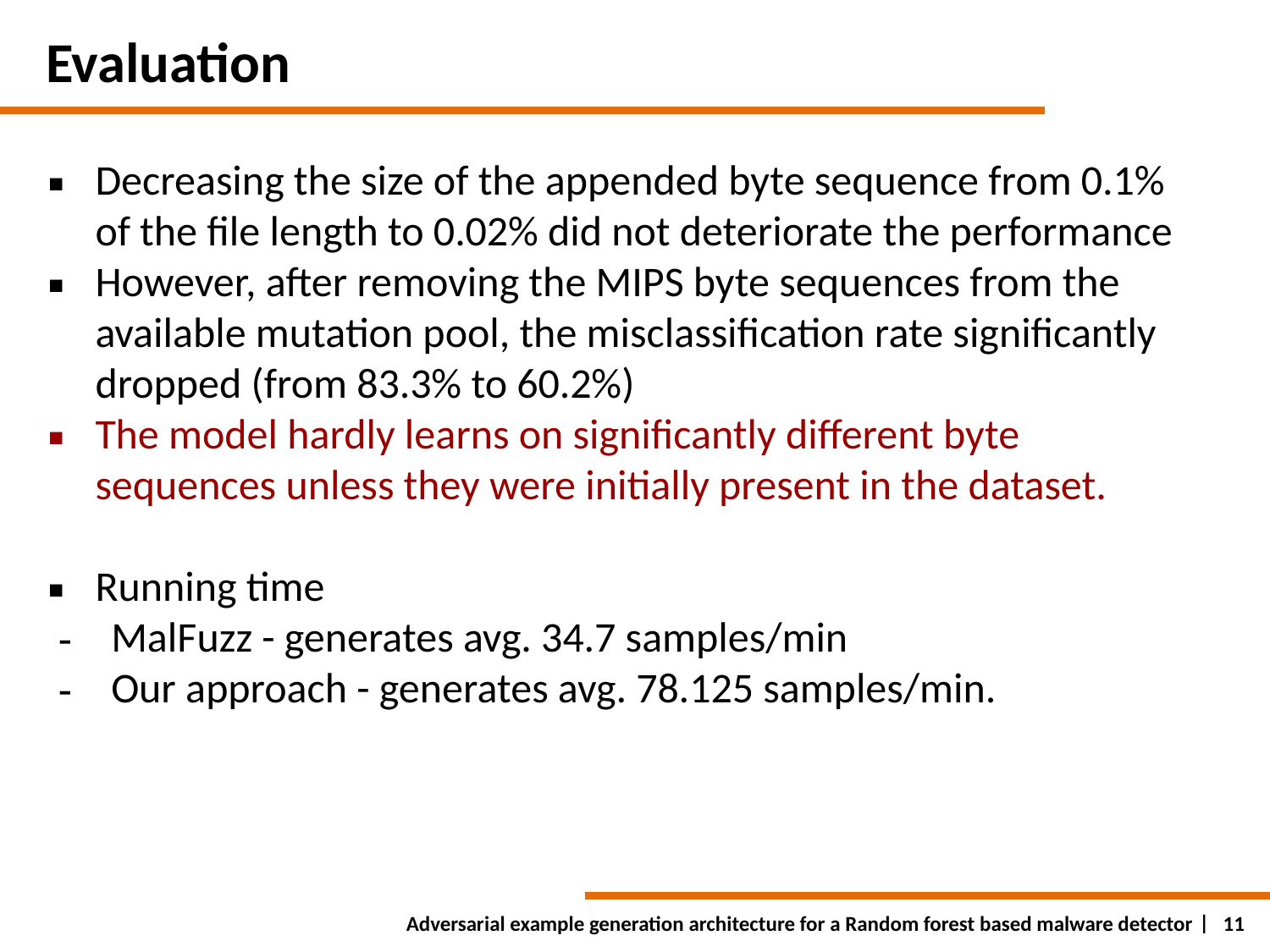

# Evaluation
Decreasing the size of the appended byte sequence from 0.1% of the file length to 0.02% did not deteriorate the performance
However, after removing the MIPS byte sequences from the available mutation pool, the misclassification rate significantly dropped (from 83.3% to 60.2%)
The model hardly learns on significantly different byte sequences unless they were initially present in the dataset.

Running time
MalFuzz - generates avg. 34.7 samples/min
Our approach - generates avg. 78.125 samples/min.
11
Adversarial example generation architecture for a Random forest based malware detector